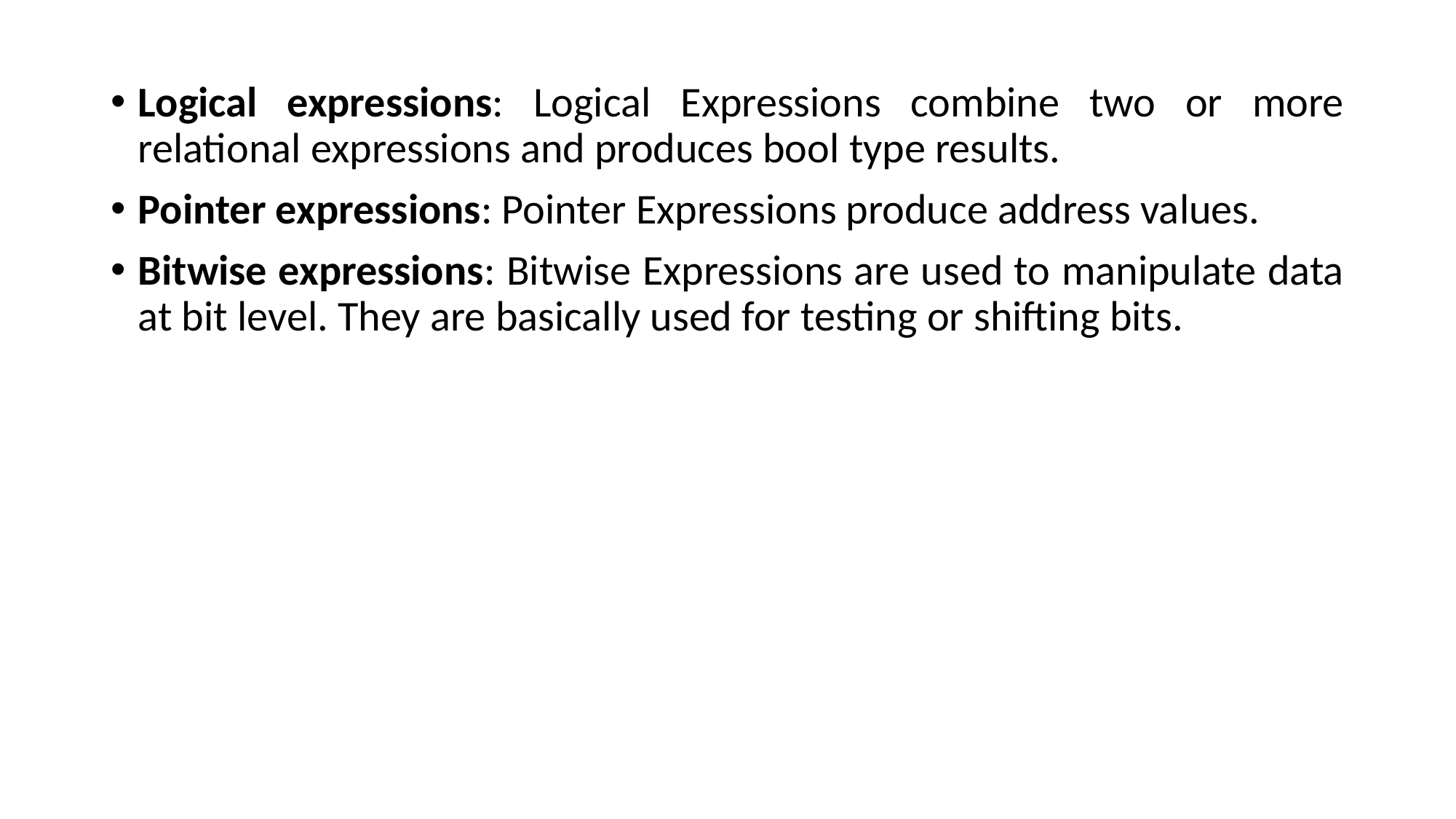

Logical expressions: Logical Expressions combine two or more relational expressions and produces bool type results.
Pointer expressions: Pointer Expressions produce address values.
Bitwise expressions: Bitwise Expressions are used to manipulate data at bit level. They are basically used for testing or shifting bits.